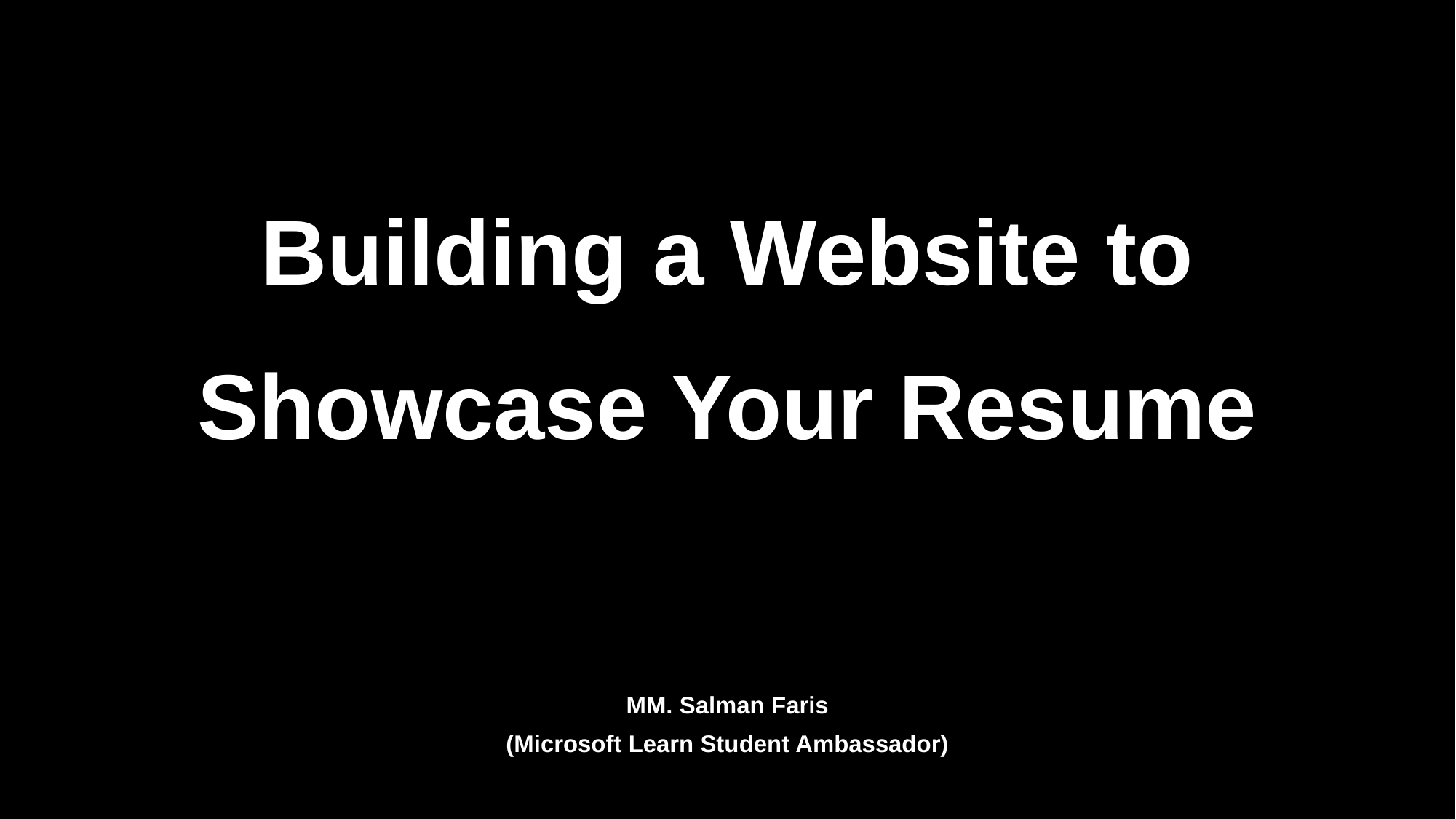

# Building a Website to Showcase Your Resume
MM. Salman Faris
(Microsoft Learn Student Ambassador)